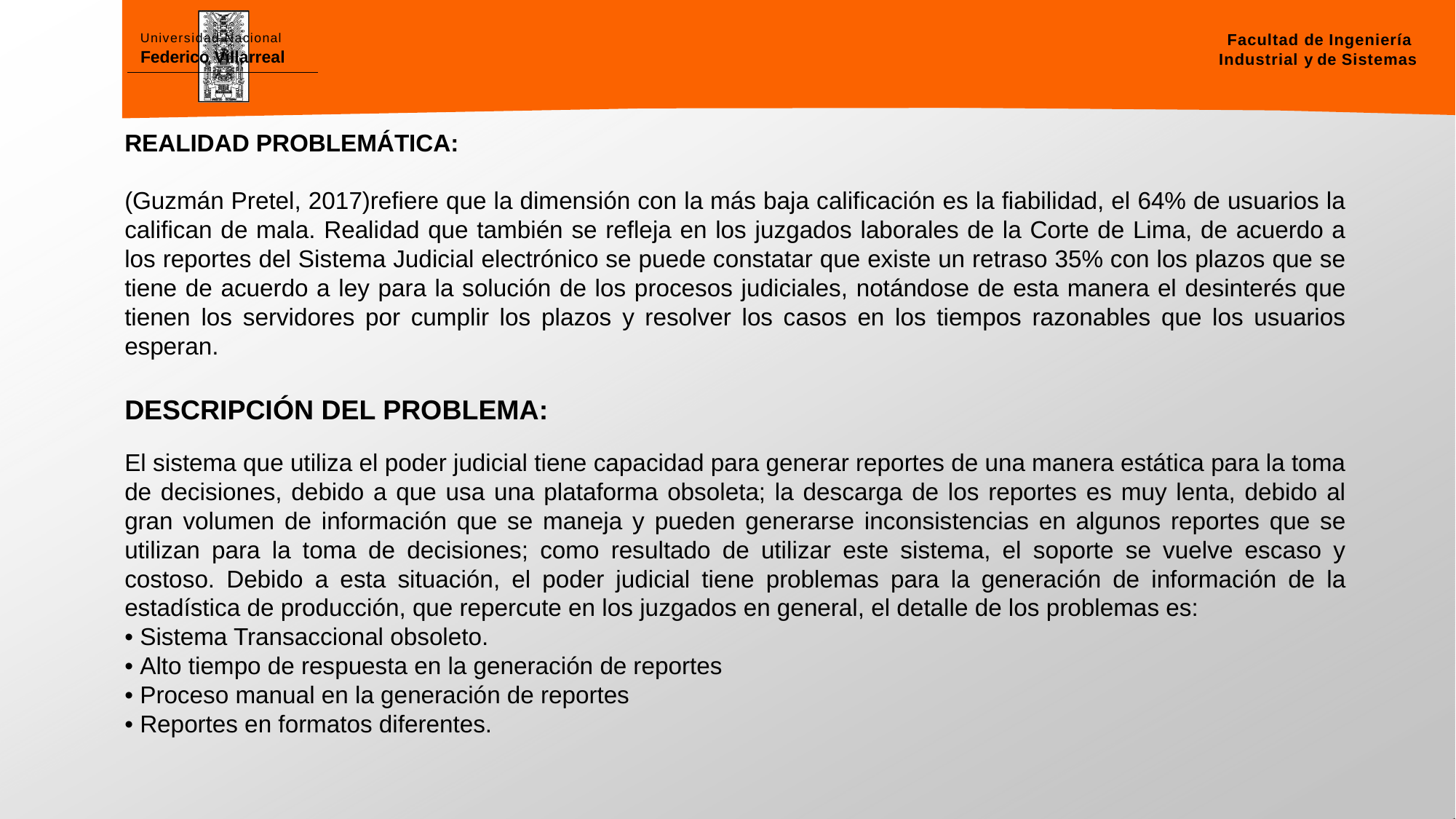

Universidad Nacional
Federico Villarreal
Facultad de Ingeniería  Industrial y de Sistemas

REALIDAD PROBLEMÁTICA:

(Guzmán Pretel, 2017)refiere que la dimensión con la más baja calificación es la fiabilidad, el 64% de usuarios la califican de mala. Realidad que también se refleja en los juzgados laborales de la Corte de Lima, de acuerdo a los reportes del Sistema Judicial electrónico se puede constatar que existe un retraso 35% con los plazos que se tiene de acuerdo a ley para la solución de los procesos judiciales, notándose de esta manera el desinterés que tienen los servidores por cumplir los plazos y resolver los casos en los tiempos razonables que los usuarios esperan.

DESCRIPCIÓN DEL PROBLEMA:

El sistema que utiliza el poder judicial tiene capacidad para generar reportes de una manera estática para la toma de decisiones, debido a que usa una plataforma obsoleta; la descarga de los reportes es muy lenta, debido al gran volumen de información que se maneja y pueden generarse inconsistencias en algunos reportes que se utilizan para la toma de decisiones; como resultado de utilizar este sistema, el soporte se vuelve escaso y costoso. Debido a esta situación, el poder judicial tiene problemas para la generación de información de la estadística de producción, que repercute en los juzgados en general, el detalle de los problemas es:
• Sistema Transaccional obsoleto.
• Alto tiempo de respuesta en la generación de reportes
• Proceso manual en la generación de reportes
• Reportes en formatos diferentes.